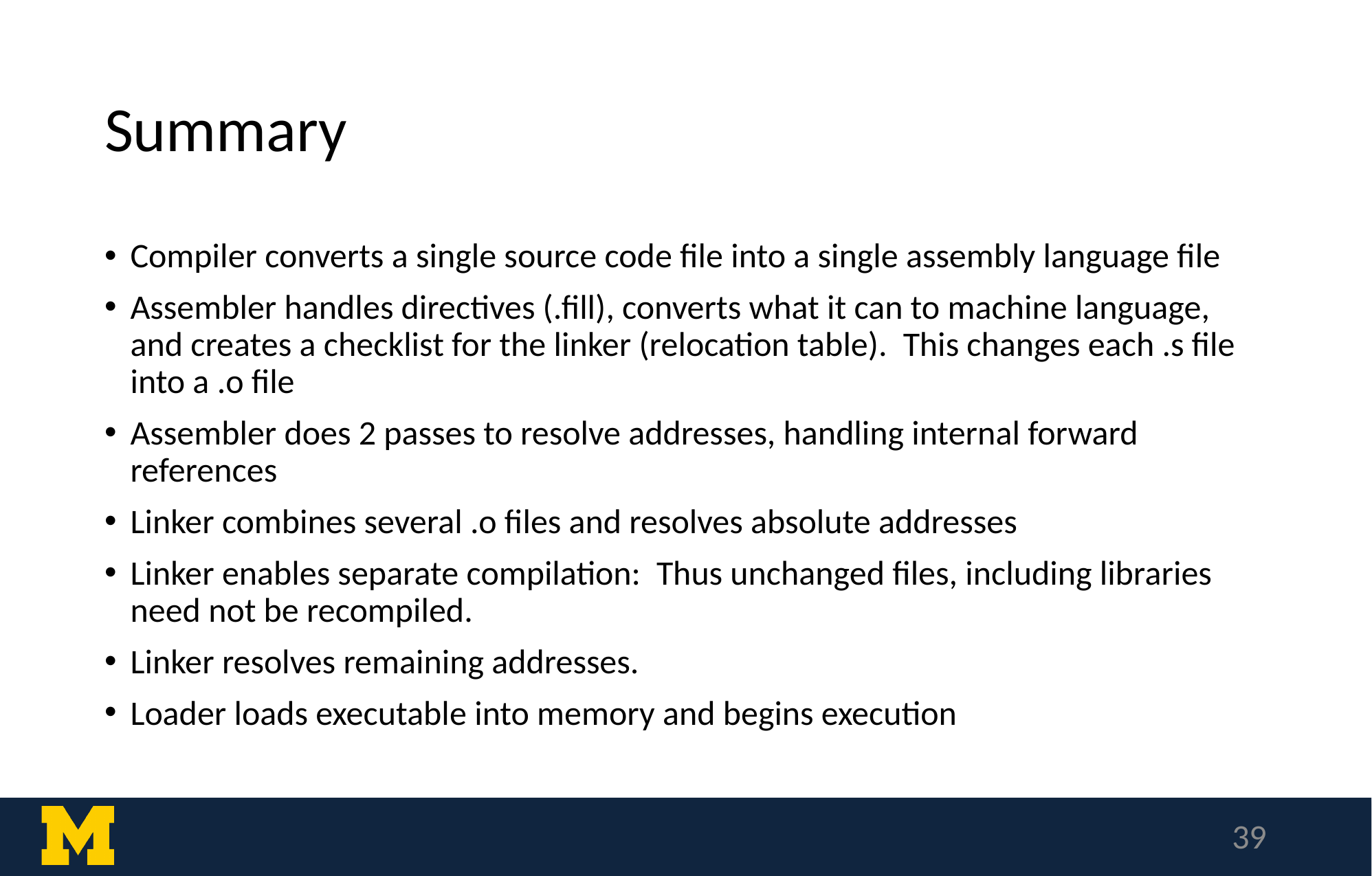

# Summary
Compiler converts a single source code file into a single assembly language file
Assembler handles directives (.fill), converts what it can to machine language, and creates a checklist for the linker (relocation table).  This changes each .s file into a .o file
Assembler does 2 passes to resolve addresses, handling internal forward references
Linker combines several .o files and resolves absolute addresses
Linker enables separate compilation:  Thus unchanged files, including libraries need not be recompiled.
Linker resolves remaining addresses.
Loader loads executable into memory and begins execution
39